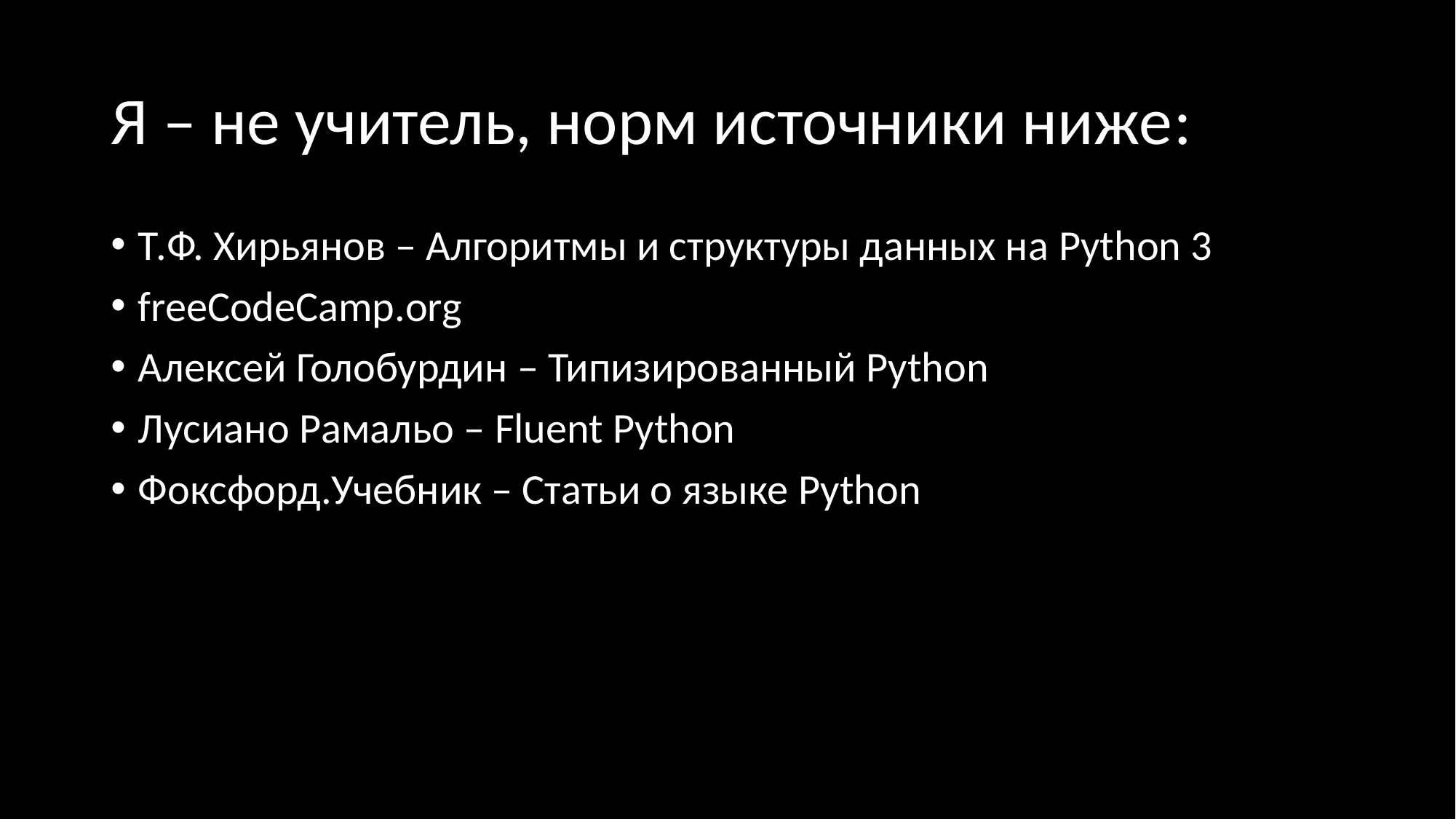

# Я – не учитель, норм источники ниже:
Т.Ф. Хирьянов – Алгоритмы и структуры данных на Python 3
freeCodeCamp.org
Алексей Голобурдин – Типизированный Python
Лусиано Рамальо – Fluent Python
Фоксфорд.Учебник – Статьи о языке Python